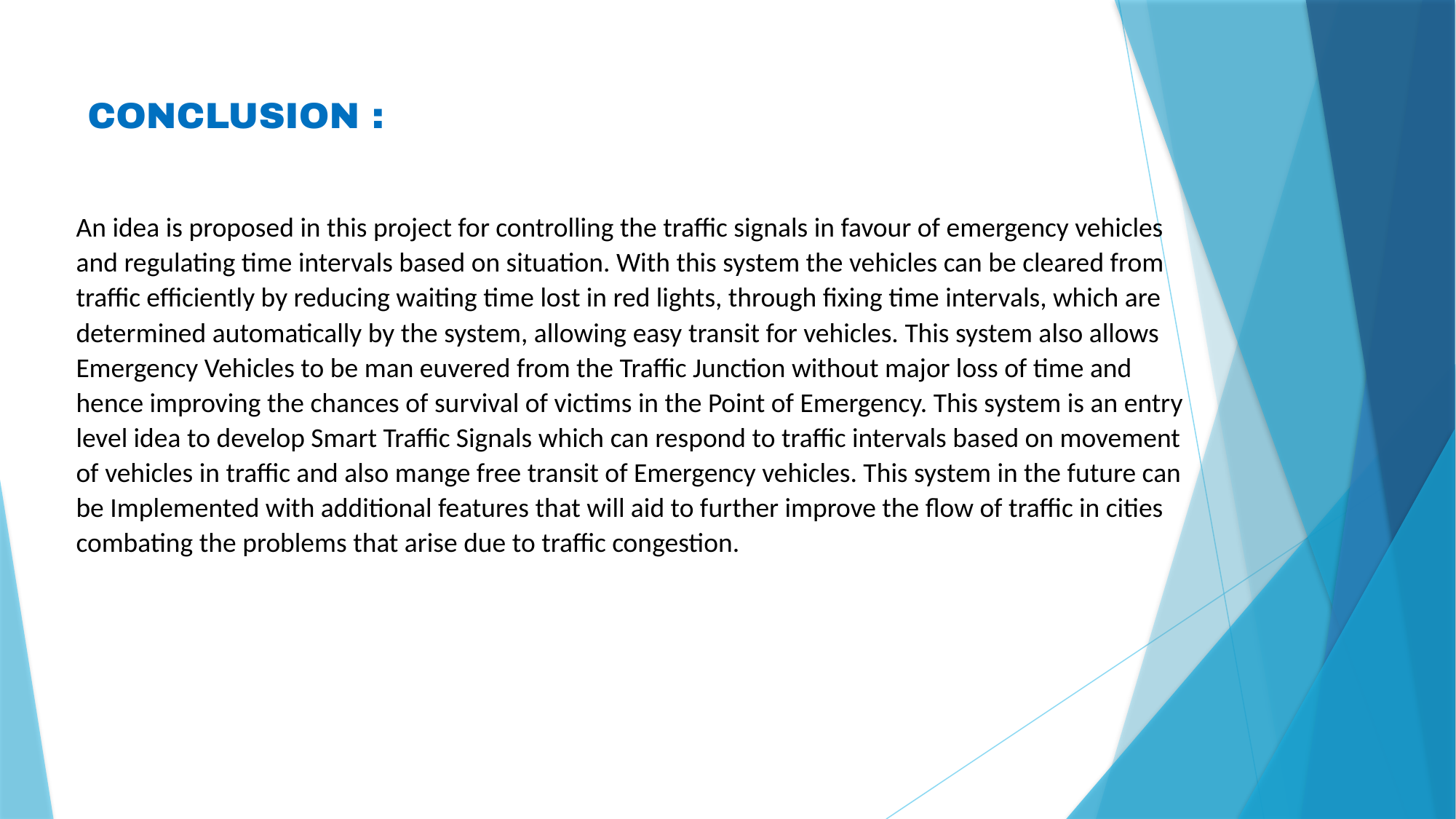

CONCLUSION :
An idea is proposed in this project for controlling the traffic signals in favour of emergency vehicles and regulating time intervals based on situation. With this system the vehicles can be cleared from traffic efficiently by reducing waiting time lost in red lights, through fixing time intervals, which are determined automatically by the system, allowing easy transit for vehicles. This system also allows Emergency Vehicles to be man euvered from the Traffic Junction without major loss of time and hence improving the chances of survival of victims in the Point of Emergency. This system is an entry level idea to develop Smart Traffic Signals which can respond to traffic intervals based on movement of vehicles in traffic and also mange free transit of Emergency vehicles. This system in the future can be Implemented with additional features that will aid to further improve the flow of traffic in cities combating the problems that arise due to traffic congestion.